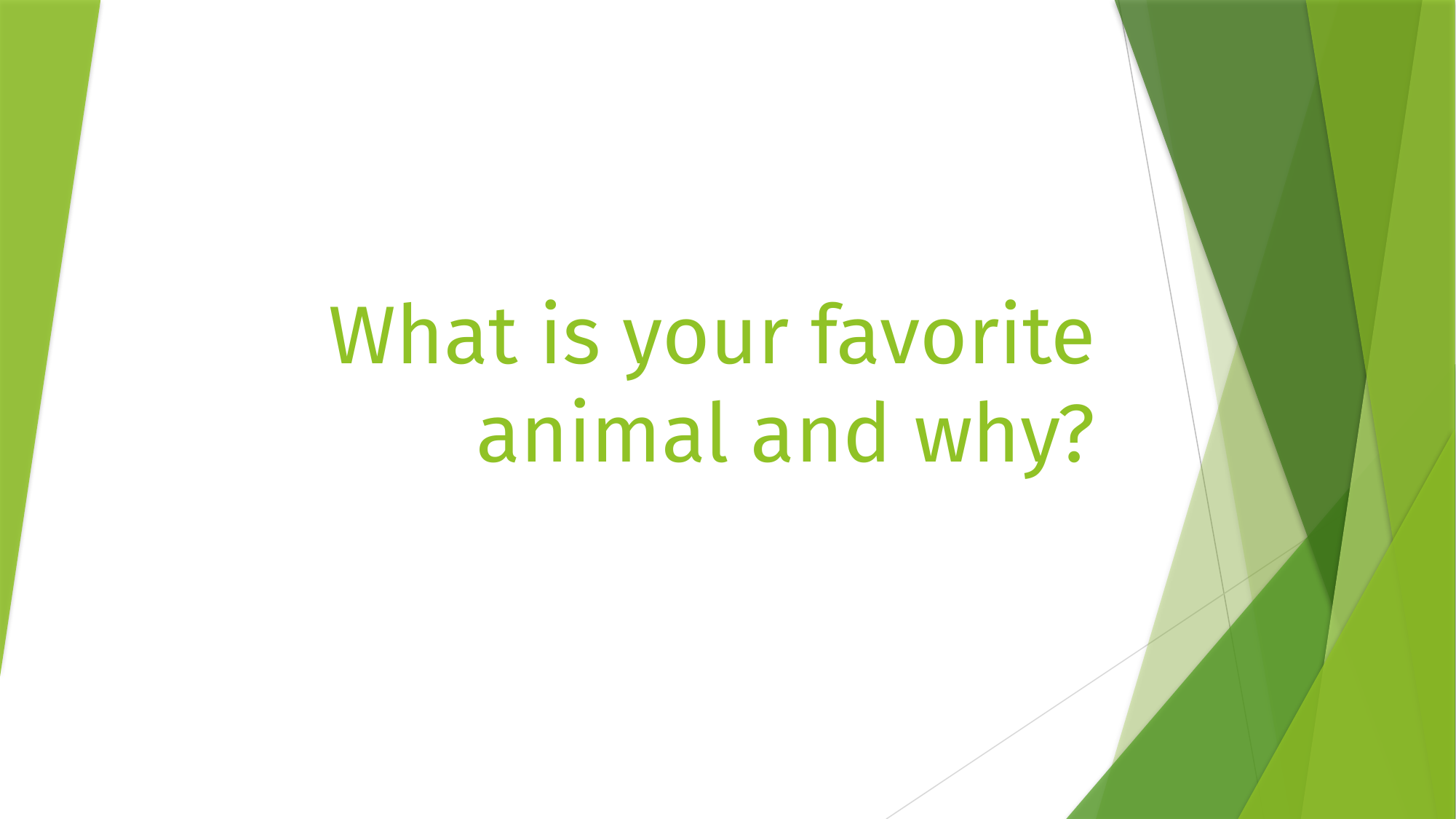

# What is your favorite animal and why?